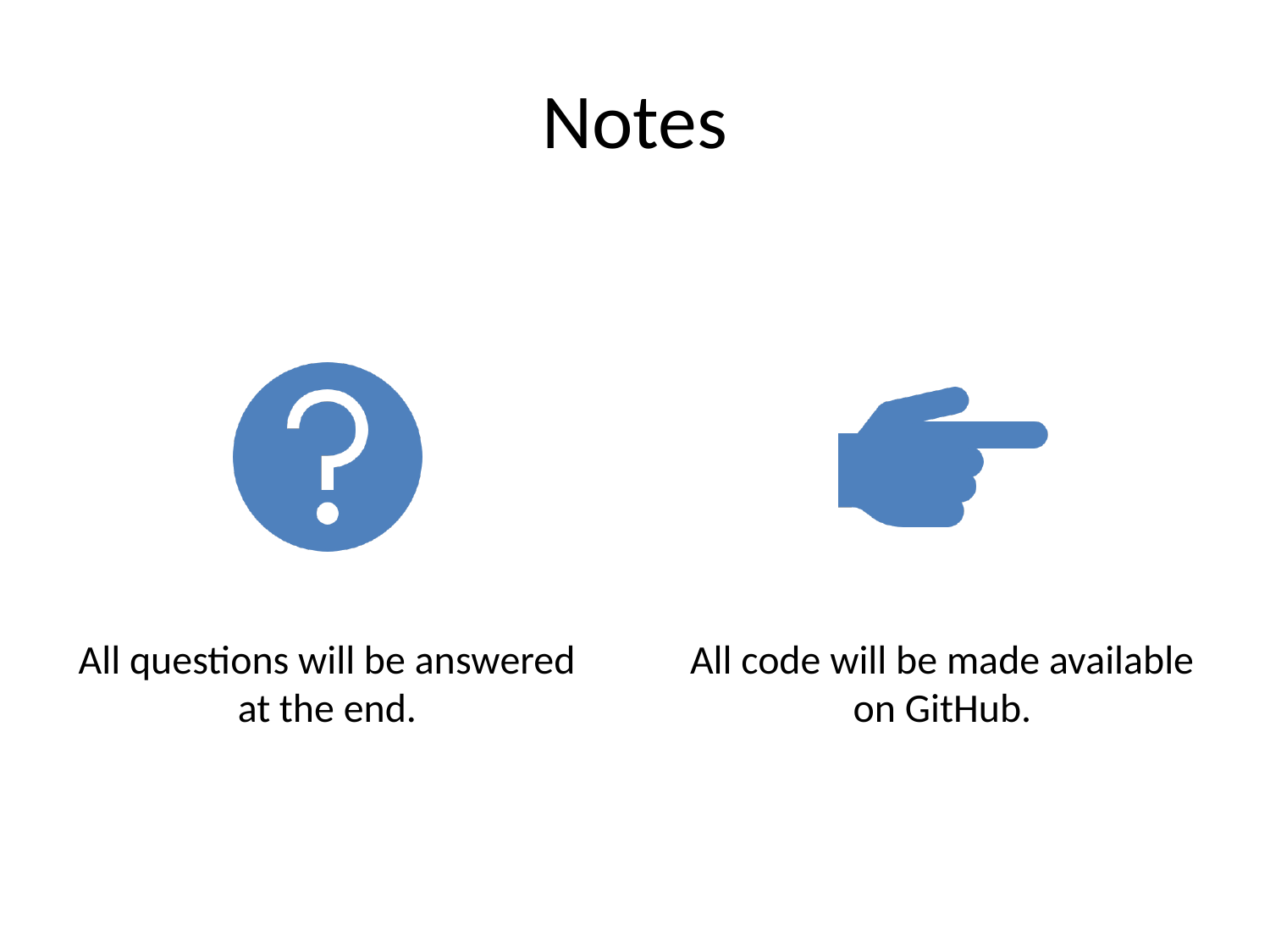

# Notes
All questions will be answered at the end.
All code will be made available on GitHub.